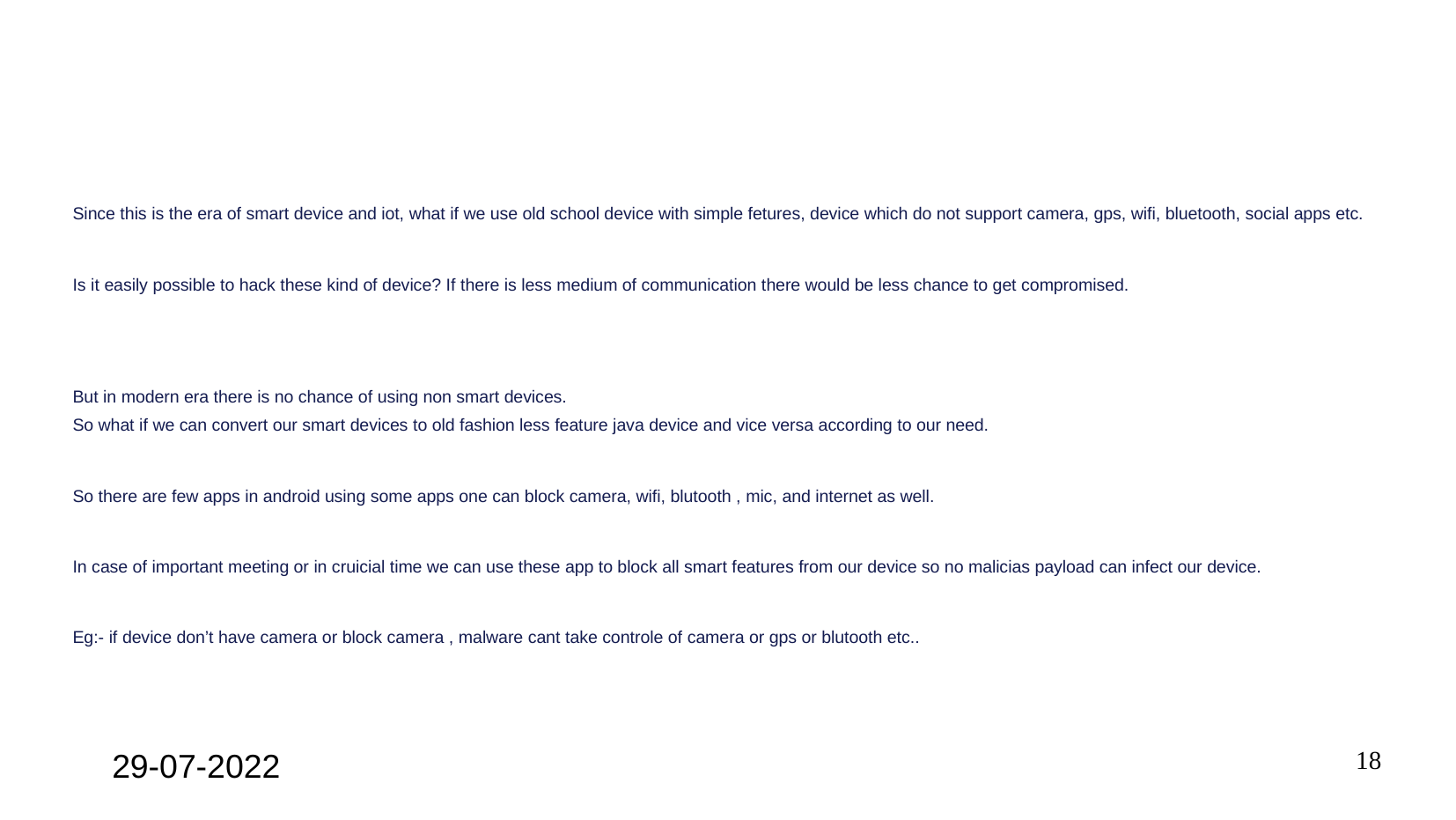

#
Since this is the era of smart device and iot, what if we use old school device with simple fetures, device which do not support camera, gps, wifi, bluetooth, social apps etc.

Is it easily possible to hack these kind of device? If there is less medium of communication there would be less chance to get compromised.

But in modern era there is no chance of using non smart devices.
So what if we can convert our smart devices to old fashion less feature java device and vice versa according to our need.

So there are few apps in android using some apps one can block camera, wifi, blutooth , mic, and internet as well.

In case of important meeting or in cruicial time we can use these app to block all smart features from our device so no malicias payload can infect our device.

Eg:- if device don’t have camera or block camera , malware cant take controle of camera or gps or blutooth etc..

29-07-2022
18